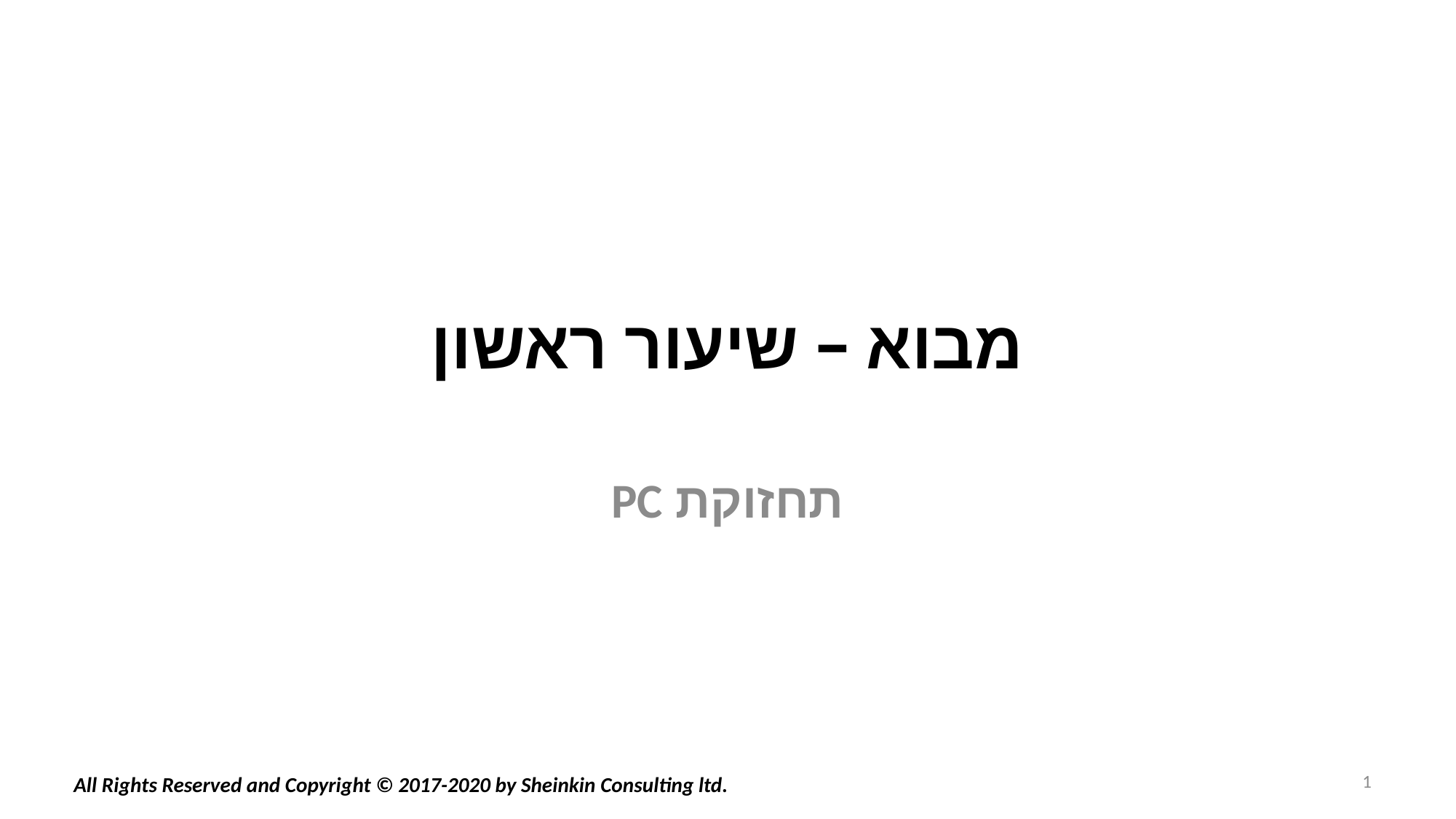

# מבוא – שיעור ראשון
תחזוקת PC
1